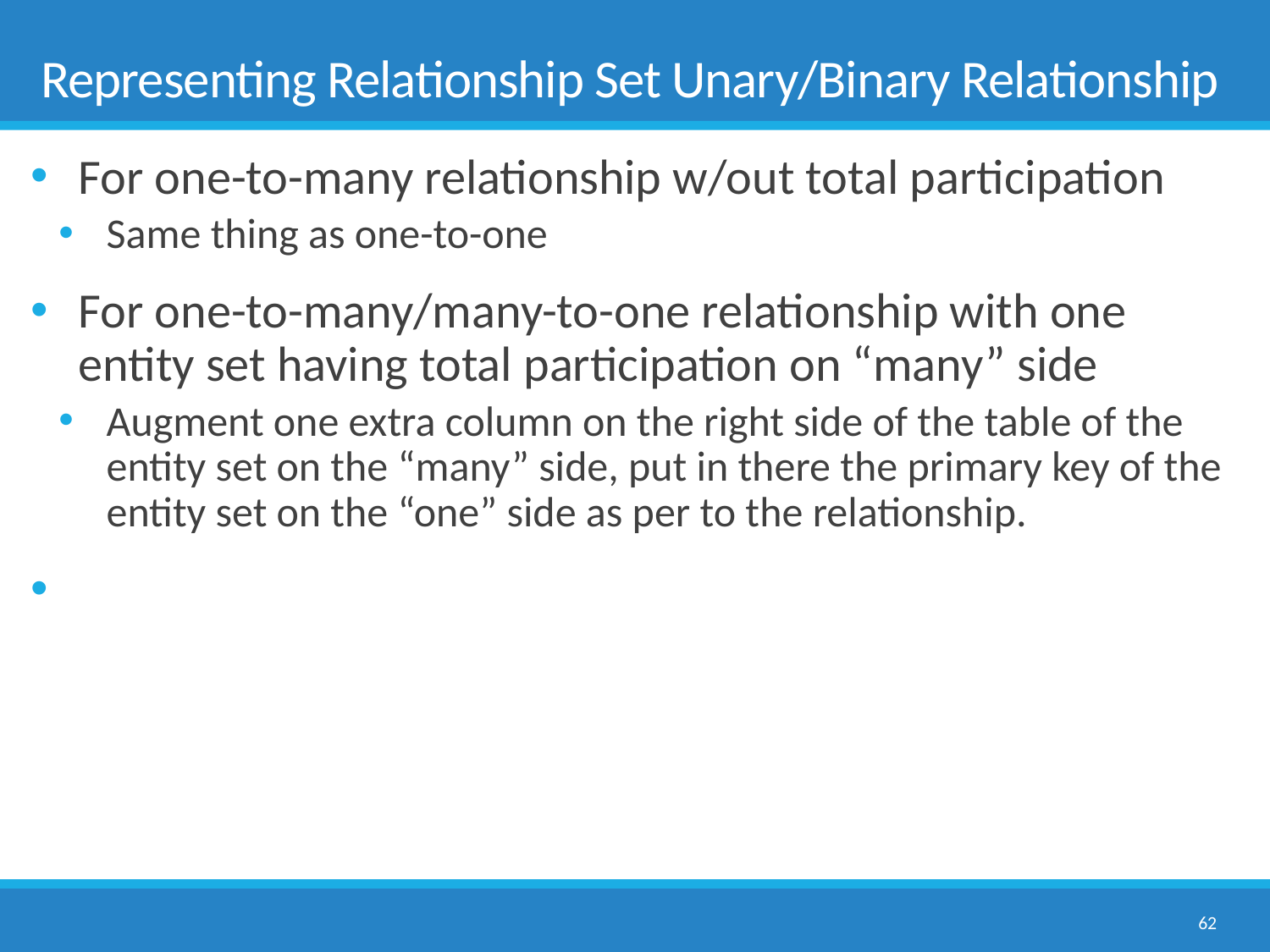

# Representing Relationship Set Unary/Binary Relationship
For one-to-many relationship w/out total participation
Same thing as one-to-one
For one-to-many/many-to-one relationship with one entity set having total participation on “many” side
Augment one extra column on the right side of the table of the entity set on the “many” side, put in there the primary key of the entity set on the “one” side as per to the relationship.

62